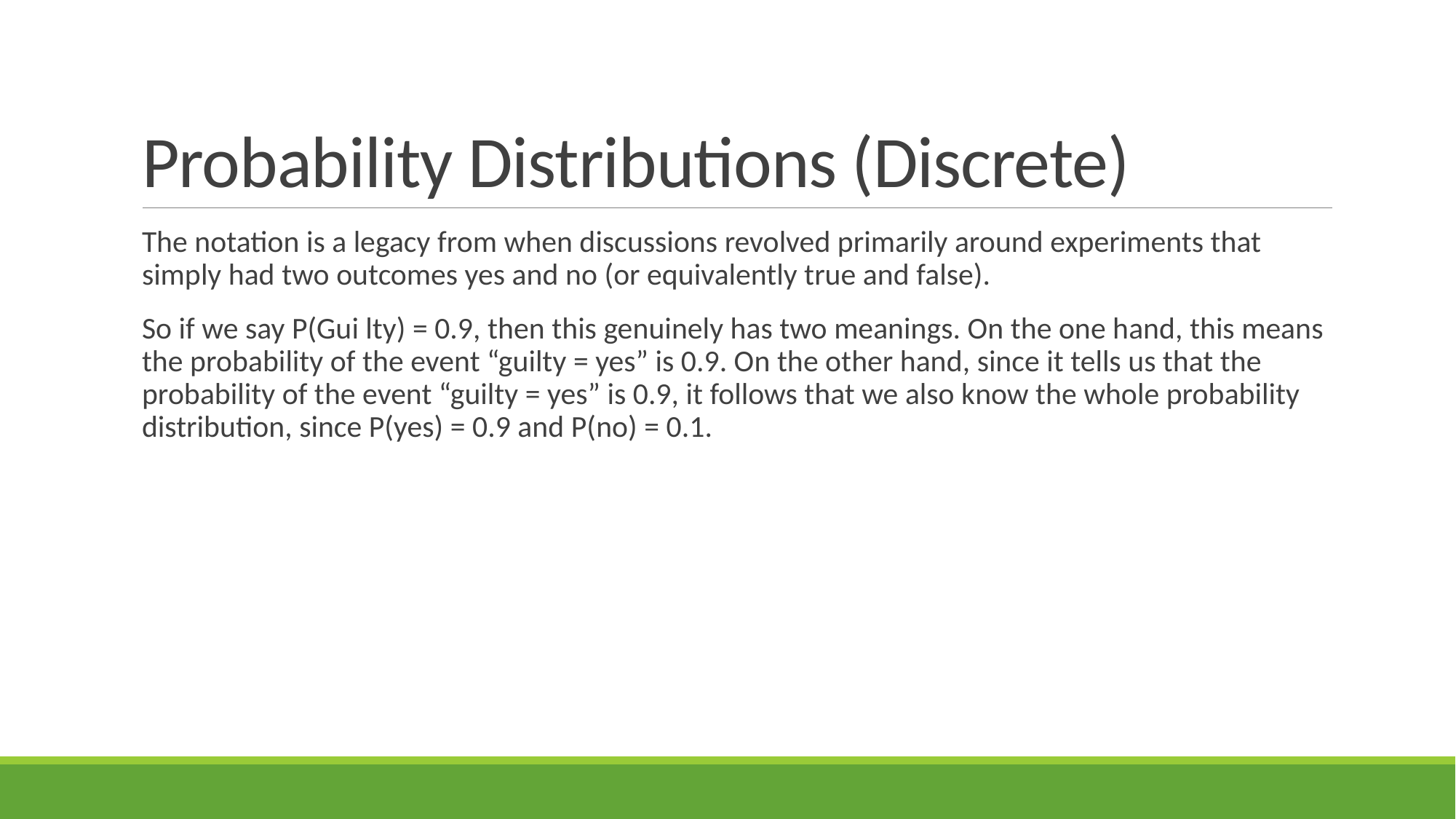

# Probability Distributions (Discrete)
The notation is a legacy from when discussions revolved primarily around experiments that simply had two outcomes yes and no (or equivalently true and false).
So if we say P(Gui lty) = 0.9, then this genuinely has two meanings. On the one hand, this means the probability of the event “guilty = yes” is 0.9. On the other hand, since it tells us that the probability of the event “guilty = yes” is 0.9, it follows that we also know the whole probability distribution, since P(yes) = 0.9 and P(no) = 0.1.